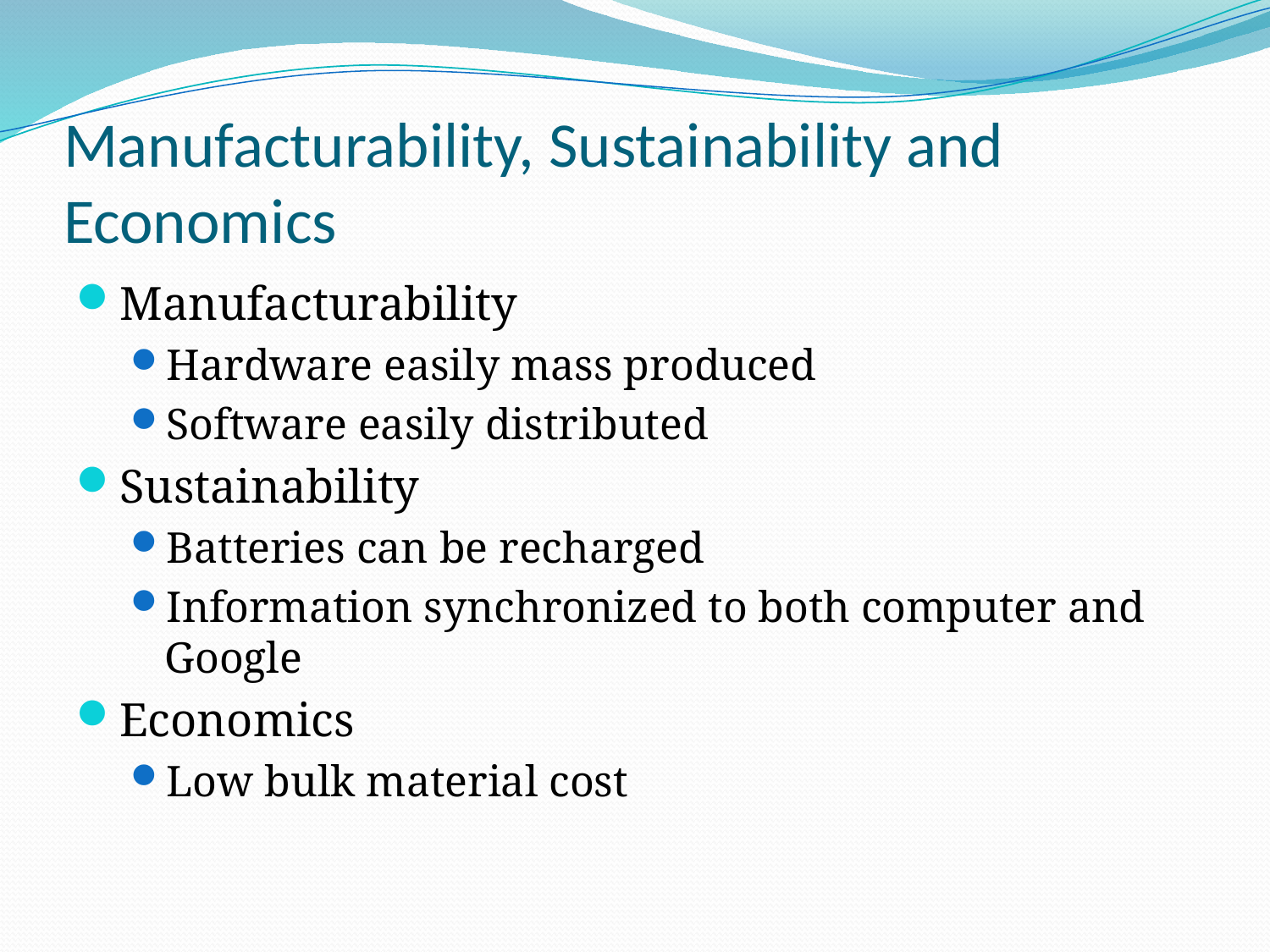

# Manufacturability, Sustainability and Economics
Manufacturability
Hardware easily mass produced
Software easily distributed
Sustainability
Batteries can be recharged
Information synchronized to both computer and Google
Economics
Low bulk material cost